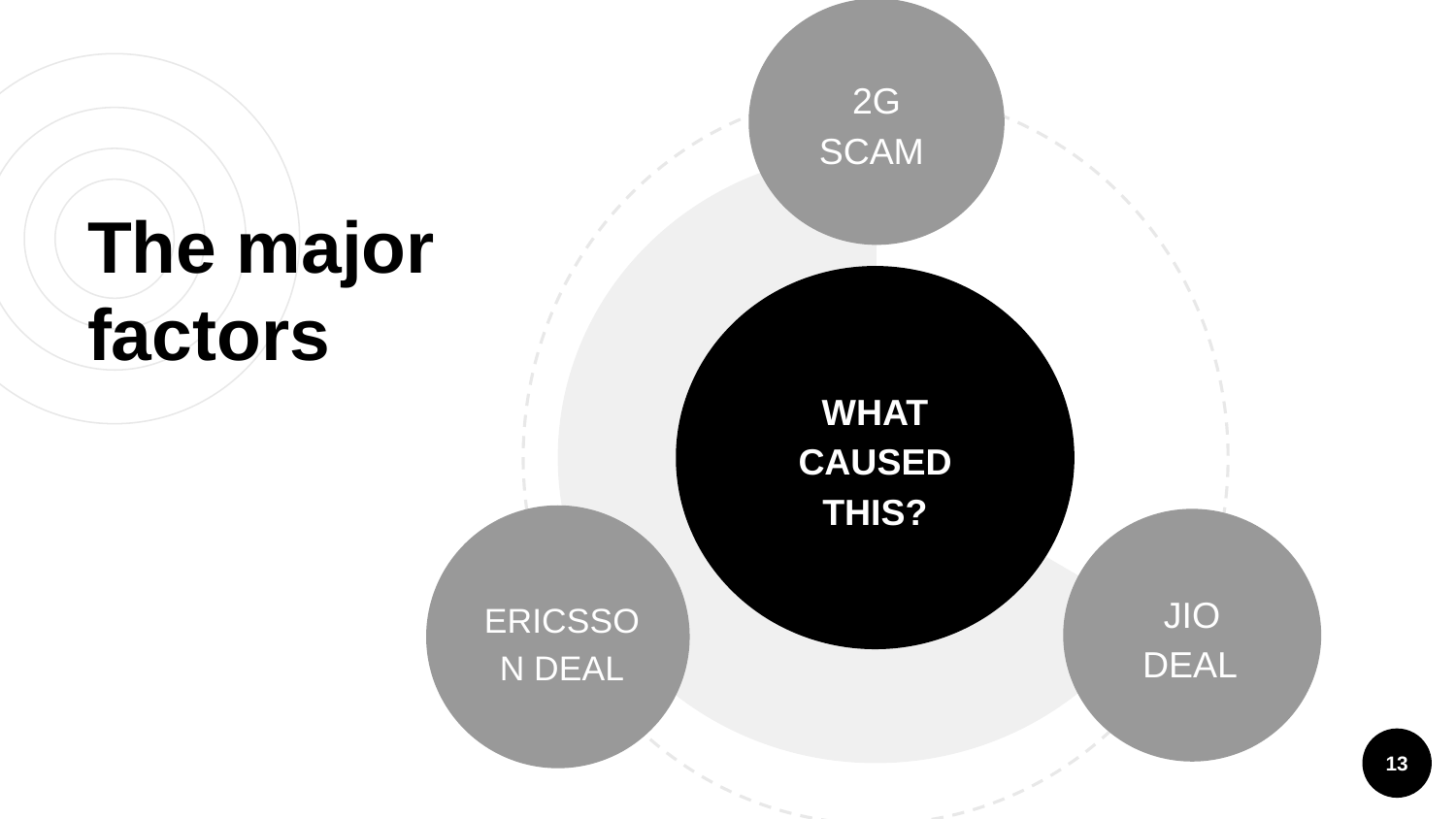

2G SCAM

# The major factors

WHAT CAUSED THIS?

ERICSSON DEAL

JIO DEAL
13